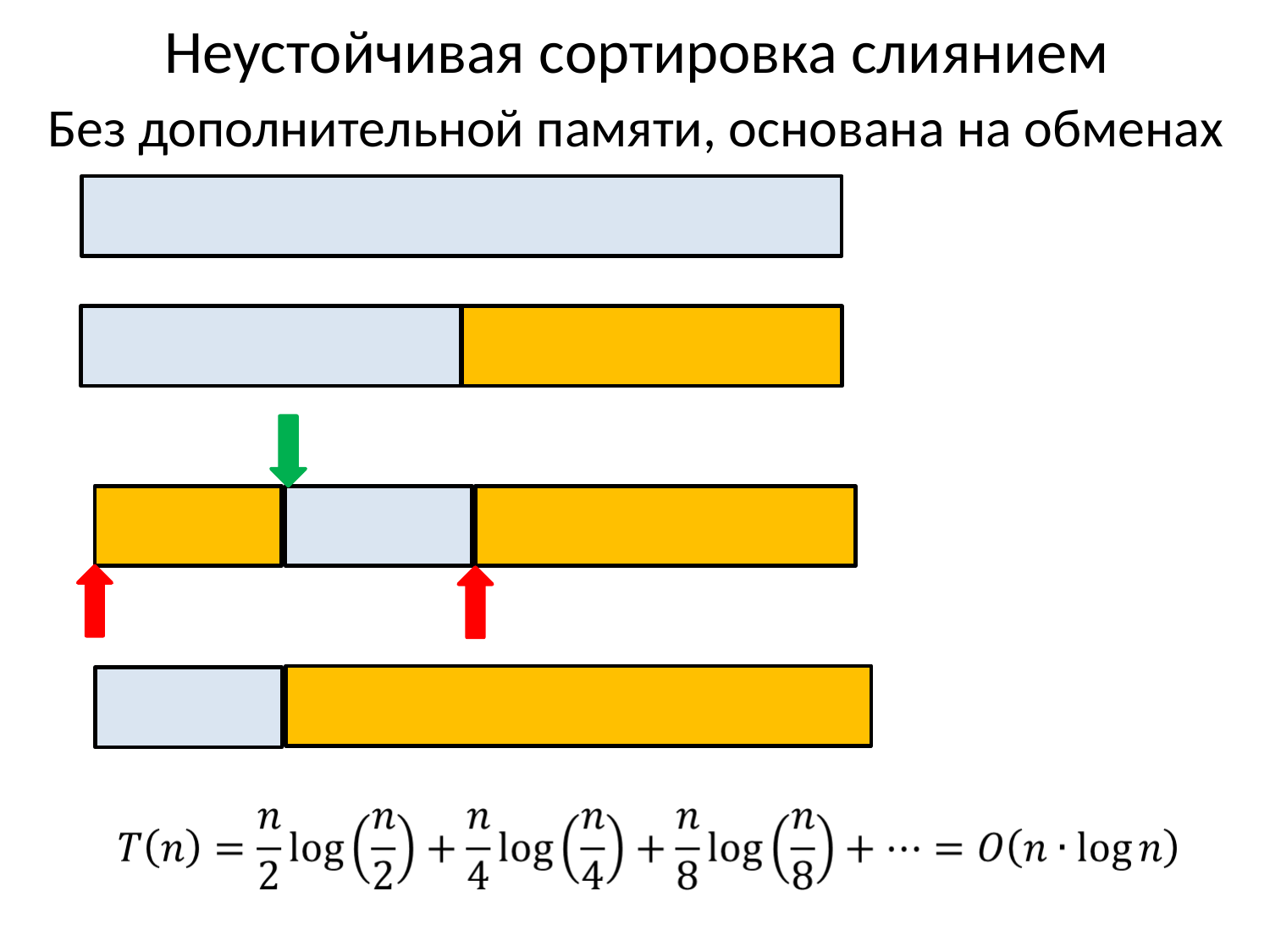

# Неустойчивая сортировка слиянием
Без дополнительной памяти, основана на обменах